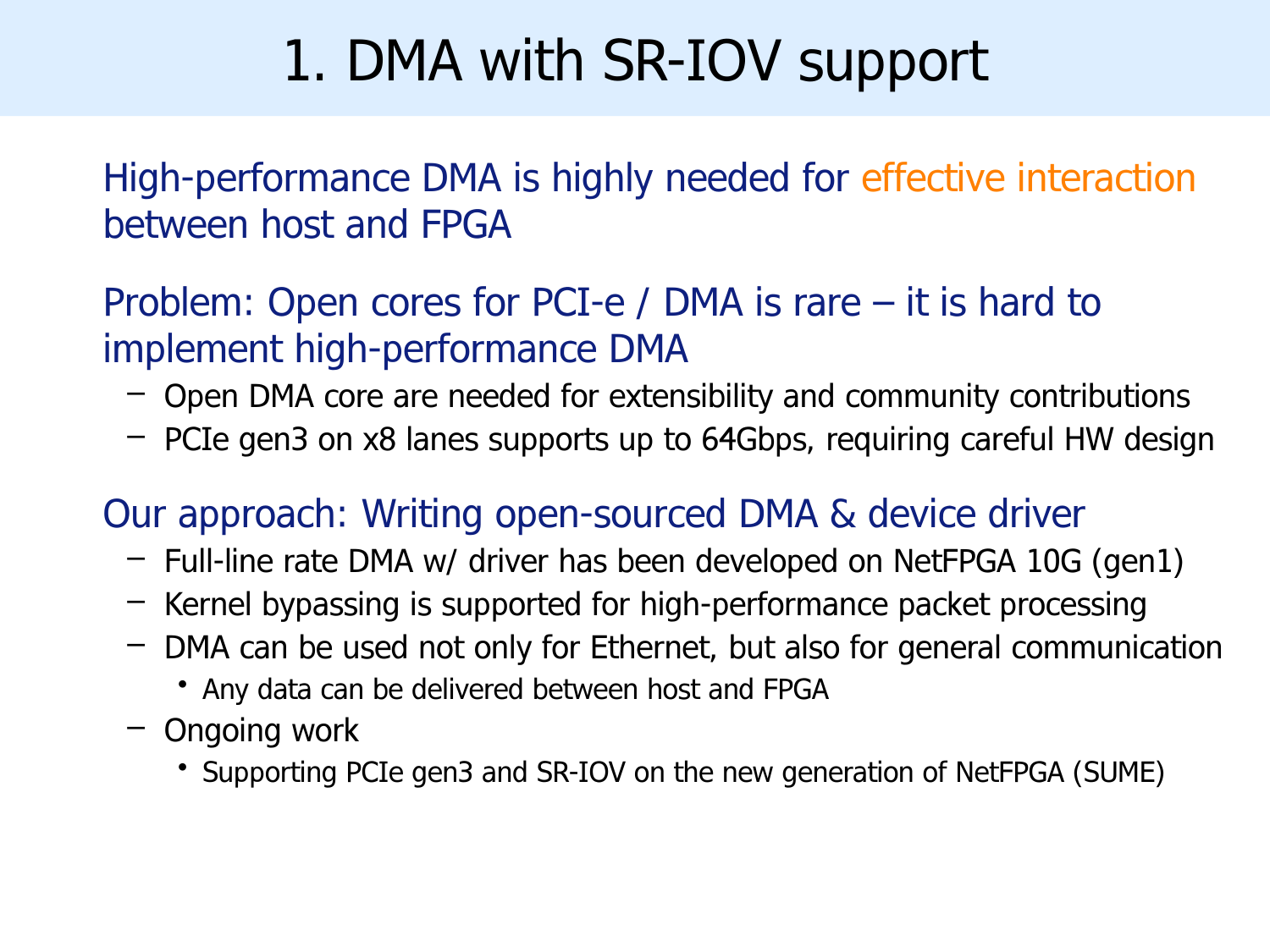

# 1. DMA with SR-IOV support
High-performance DMA is highly needed for effective interaction between host and FPGA
Problem: Open cores for PCI-e / DMA is rare – it is hard to implement high-performance DMA
Open DMA core are needed for extensibility and community contributions
PCIe gen3 on x8 lanes supports up to 64Gbps, requiring careful HW design
Our approach: Writing open-sourced DMA & device driver
Full-line rate DMA w/ driver has been developed on NetFPGA 10G (gen1)
Kernel bypassing is supported for high-performance packet processing
DMA can be used not only for Ethernet, but also for general communication
Any data can be delivered between host and FPGA
Ongoing work
Supporting PCIe gen3 and SR-IOV on the new generation of NetFPGA (SUME)